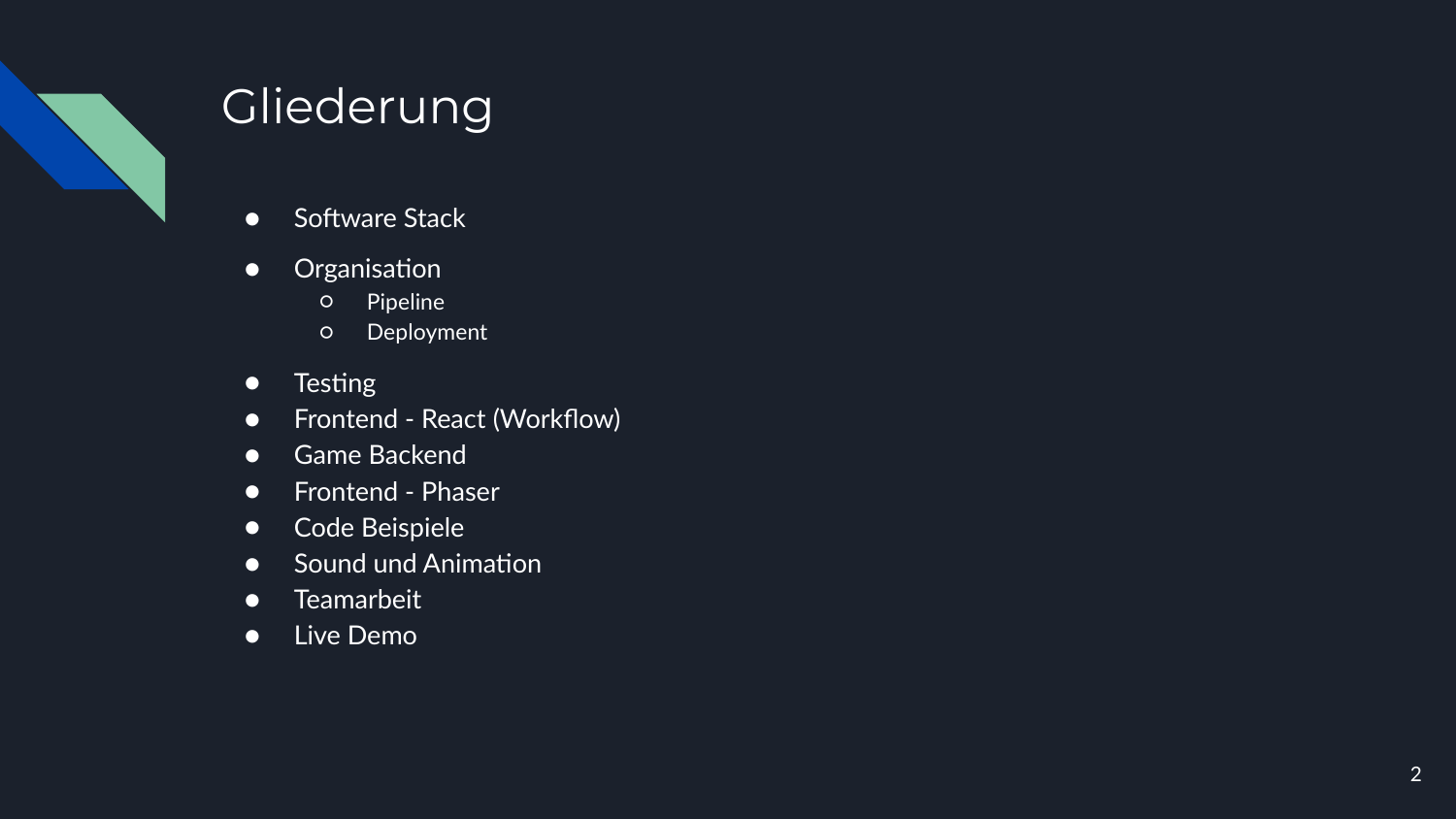

# Gliederung
Software Stack
Organisation
Pipeline
Deployment
Testing
Frontend - React (Workflow)
Game Backend
Frontend - Phaser
Code Beispiele
Sound und Animation
Teamarbeit
Live Demo
2